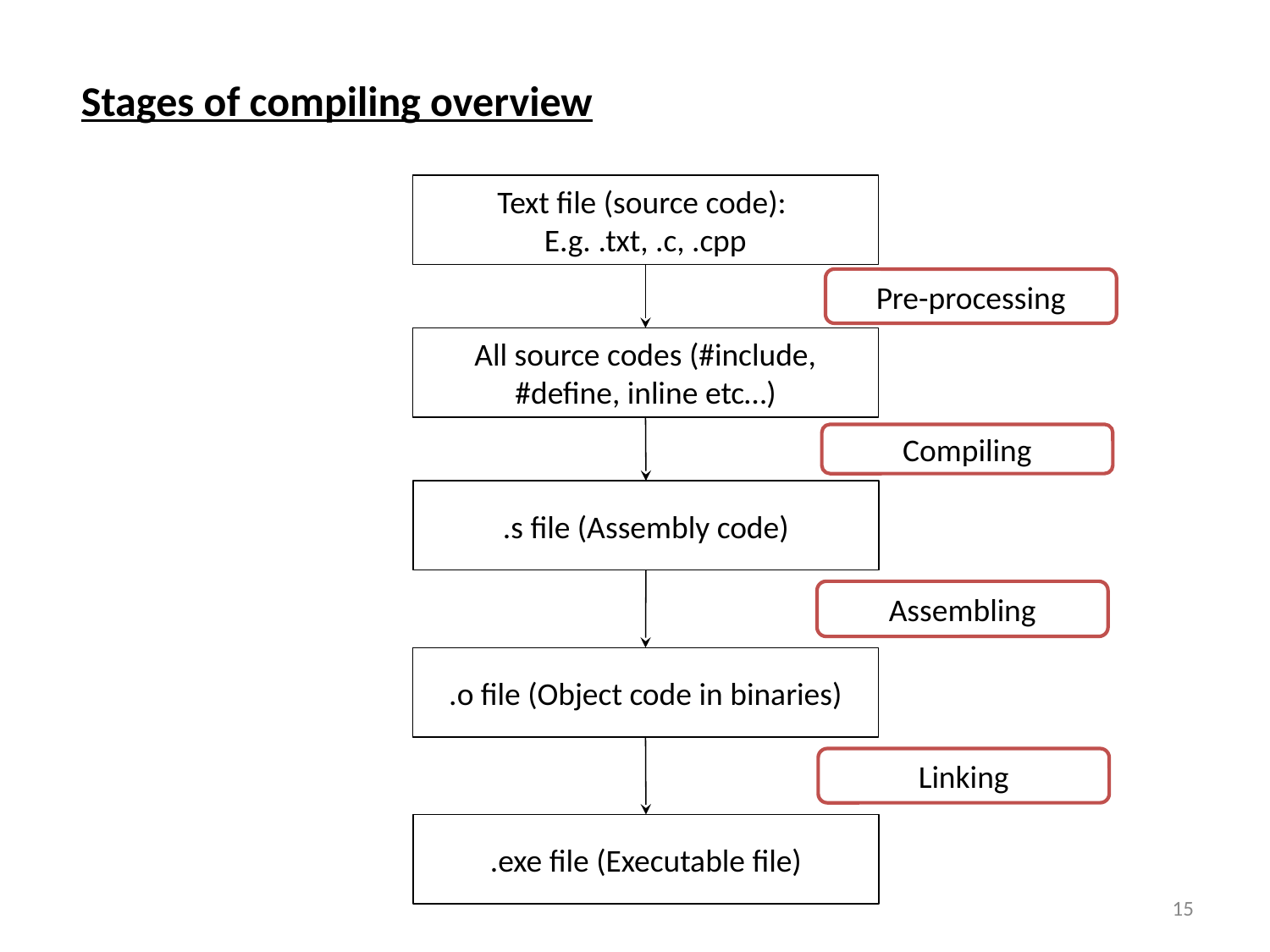

Stages of compiling overview
Text file (source code):
E.g. .txt, .c, .cpp
Pre-processing
All source codes (#include, #define, inline etc…)
Compiling
.s file (Assembly code)
Assembling
.o file (Object code in binaries)
Linking
.exe file (Executable file)
15